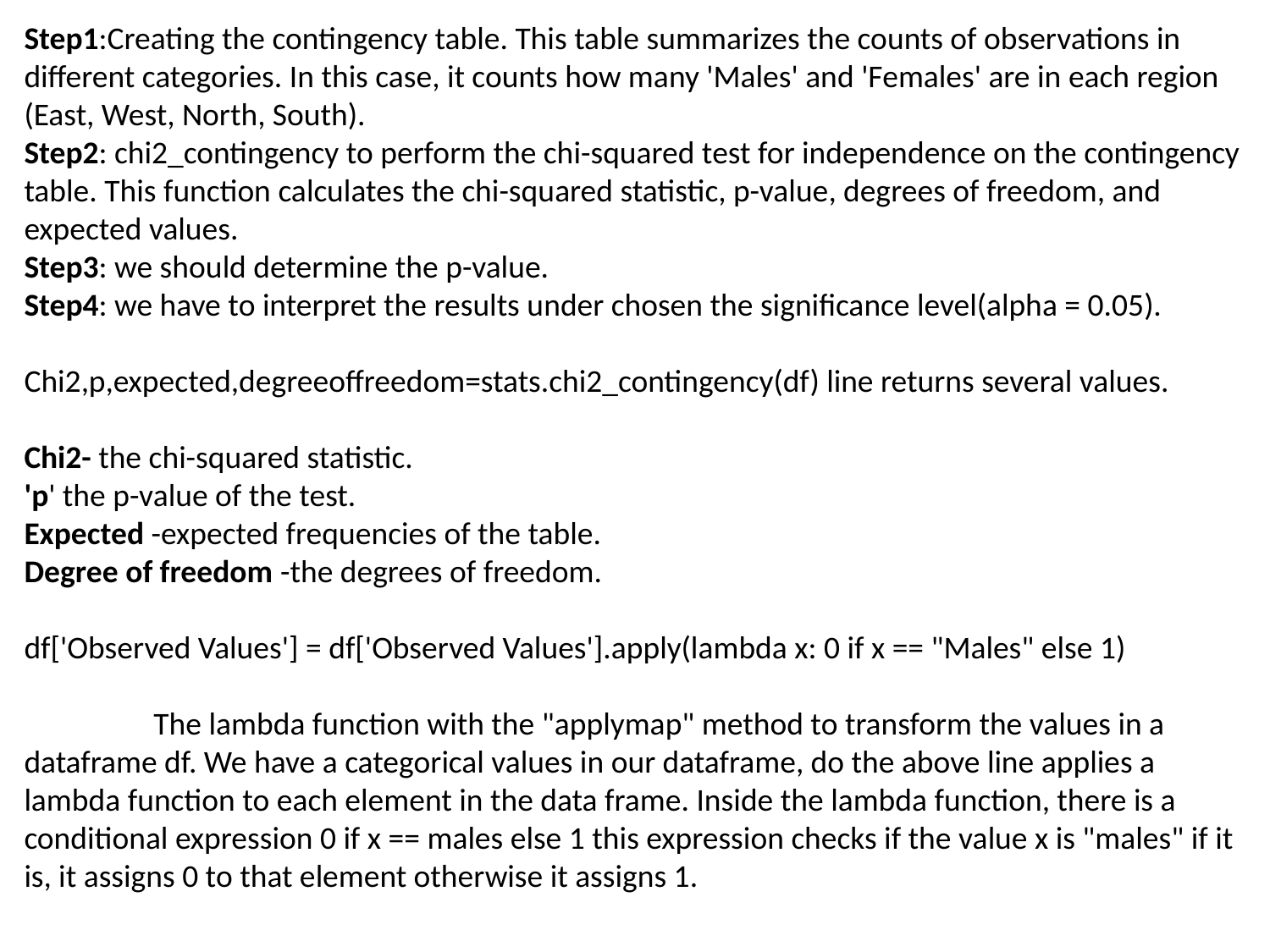

Step1:Creating the contingency table. This table summarizes the counts of observations in different categories. In this case, it counts how many 'Males' and 'Females' are in each region (East, West, North, South).
Step2: chi2_contingency to perform the chi-squared test for independence on the contingency table. This function calculates the chi-squared statistic, p-value, degrees of freedom, and expected values.
Step3: we should determine the p-value.
Step4: we have to interpret the results under chosen the significance level(alpha = 0.05).

Chi2,p,expected,degreeoffreedom=stats.chi2_contingency(df) line returns several values.

Chi2- the chi-squared statistic.
'p' the p-value of the test.
Expected -expected frequencies of the table.
Degree of freedom -the degrees of freedom.

df['Observed Values'] = df['Observed Values'].apply(lambda x: 0 if x == "Males" else 1)

                  The lambda function with the "applymap" method to transform the values in a dataframe df. We have a categorical values in our dataframe, do the above line applies a lambda function to each element in the data frame. Inside the lambda function, there is a conditional expression 0 if x == males else 1 this expression checks if the value x is "males" if it is, it assigns 0 to that element otherwise it assigns 1.